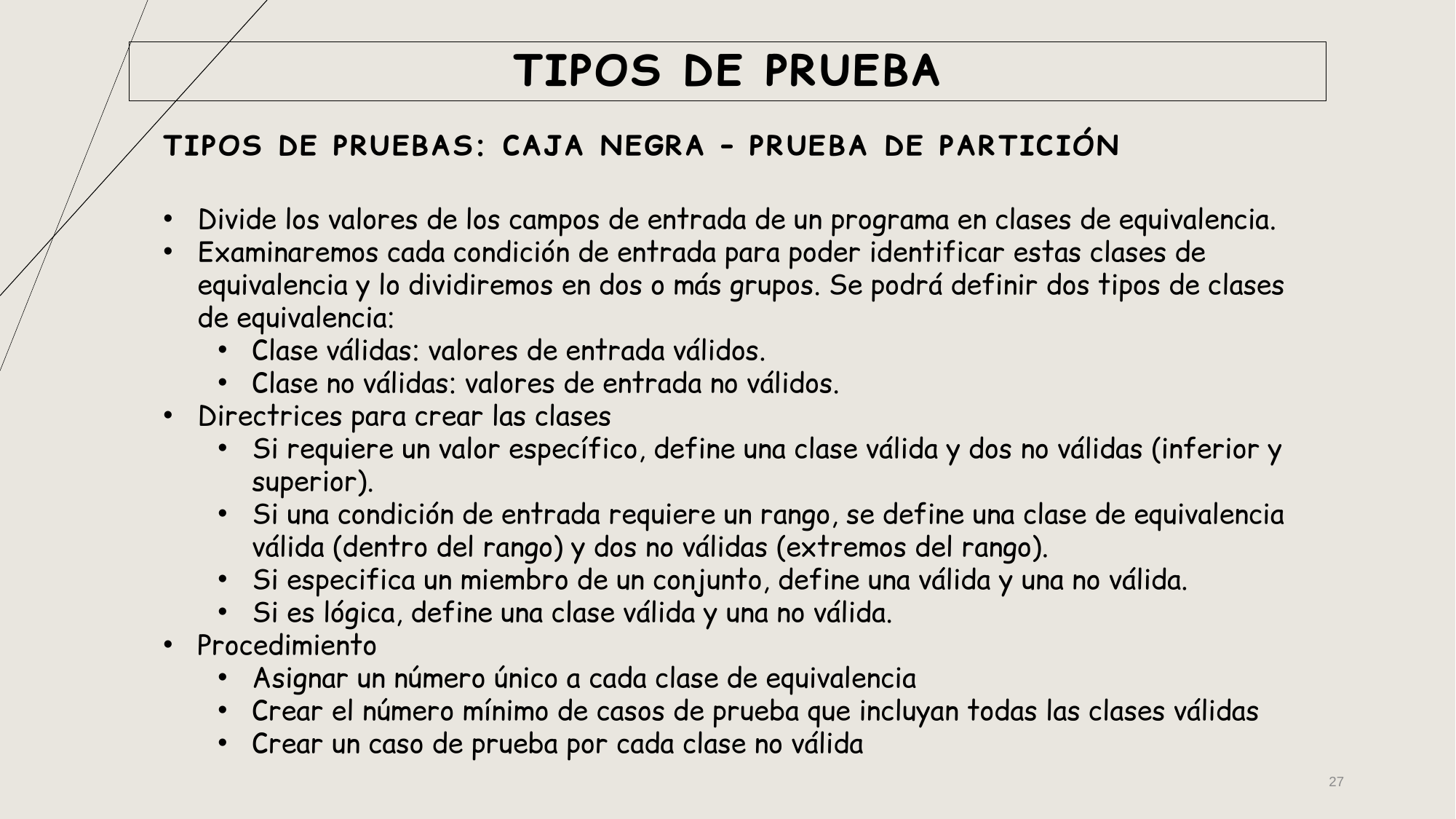

# Tipos de prueba
Tipos de Pruebas: Caja negra – Prueba de partición
Divide los valores de los campos de entrada de un programa en clases de equivalencia.
Examinaremos cada condición de entrada para poder identificar estas clases de equivalencia y lo dividiremos en dos o más grupos. Se podrá definir dos tipos de clases de equivalencia:
Clase válidas: valores de entrada válidos.
Clase no válidas: valores de entrada no válidos.
Directrices para crear las clases
Si requiere un valor específico, define una clase válida y dos no válidas (inferior y superior).
Si una condición de entrada requiere un rango, se define una clase de equivalencia válida (dentro del rango) y dos no válidas (extremos del rango).
Si especifica un miembro de un conjunto, define una válida y una no válida.
Si es lógica, define una clase válida y una no válida.
Procedimiento
Asignar un número único a cada clase de equivalencia
Crear el número mínimo de casos de prueba que incluyan todas las clases válidas
Crear un caso de prueba por cada clase no válida
27